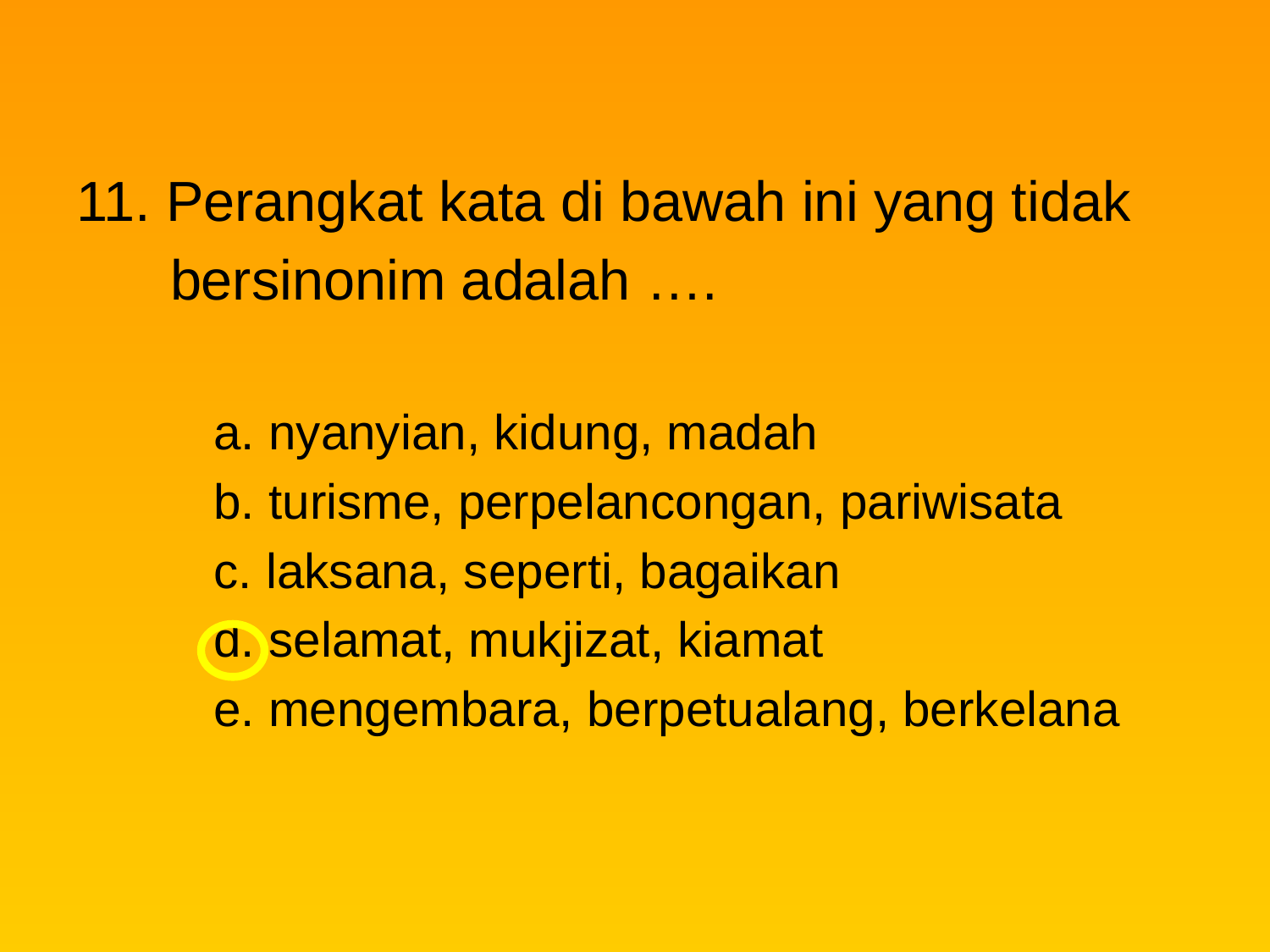

11. Perangkat kata di bawah ini yang tidak
      bersinonim adalah ….

	a. nyanyian, kidung, madah
	b. turisme, perpelancongan, pariwisata
	c. laksana, seperti, bagaikan
	d. selamat, mukjizat, kiamat
	e. mengembara, berpetualang, berkelana